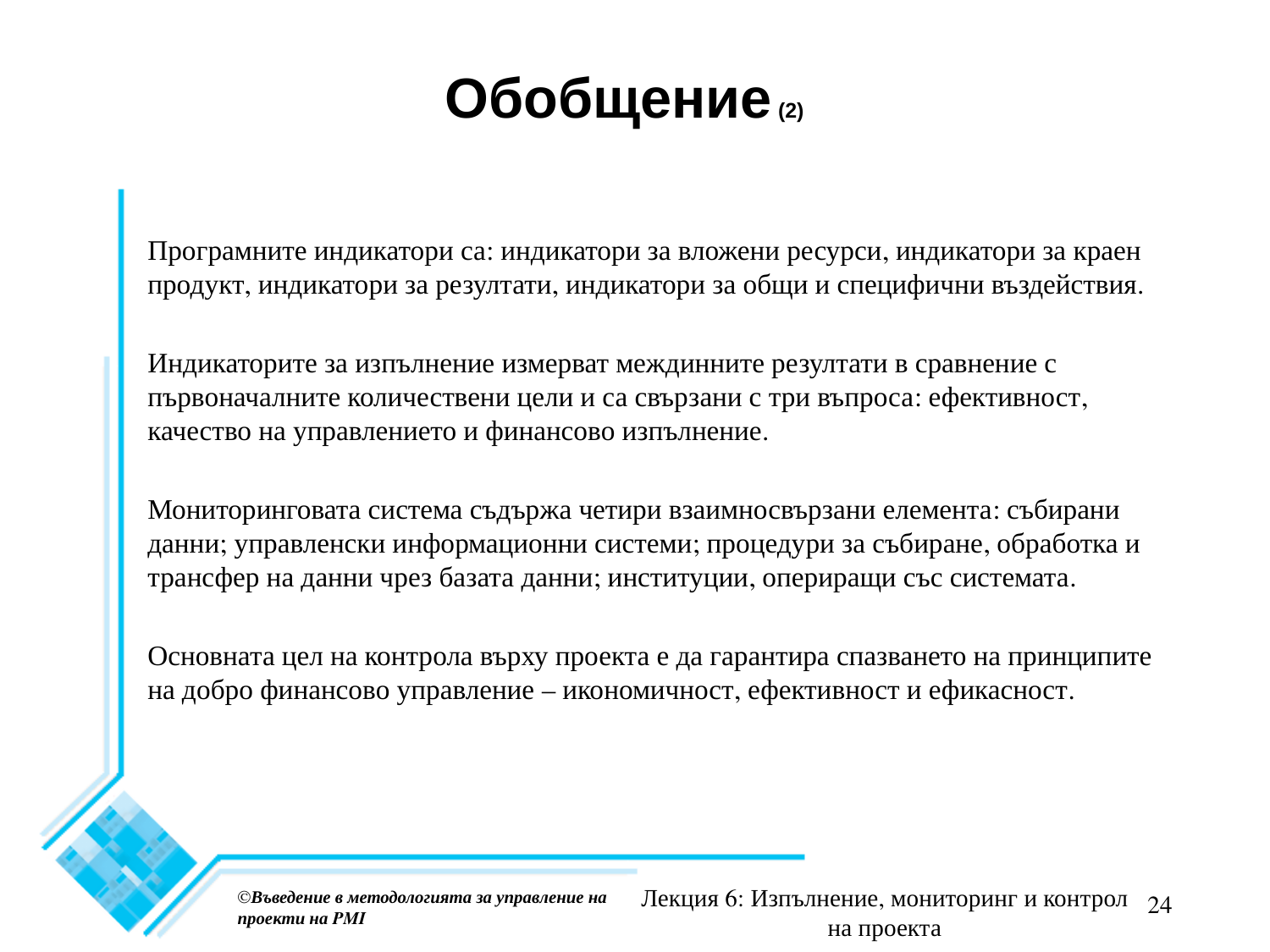

# Обобщение (2)

Програмните индикатори са: индикатори за вложени ресурси, индикатори за краен продукт, индикатори за резултати, индикатори за общи и специфични въздействия.

Индикаторите за изпълнение измерват междинните резултати в сравнение с първоначалните количествени цели и са свързани с три въпроса: ефективност, качество на управлението и финансово изпълнение.

Мониторинговата система съдържа четири взаимносвързани елемента: събирани данни; управленски информационни системи; процедури за събиране, обработка и трансфер на данни чрез базата данни; институции, опериращи със системата.

Основната цел на контрола върху проекта е да гарантира спазването на принципите на добро финансово управление – икономичност, ефективност и ефикасност.
Лекция 6: Изпълнение, мониторинг и контрол на проекта

©Въведение в методологията за управление на проекти на PMI

24